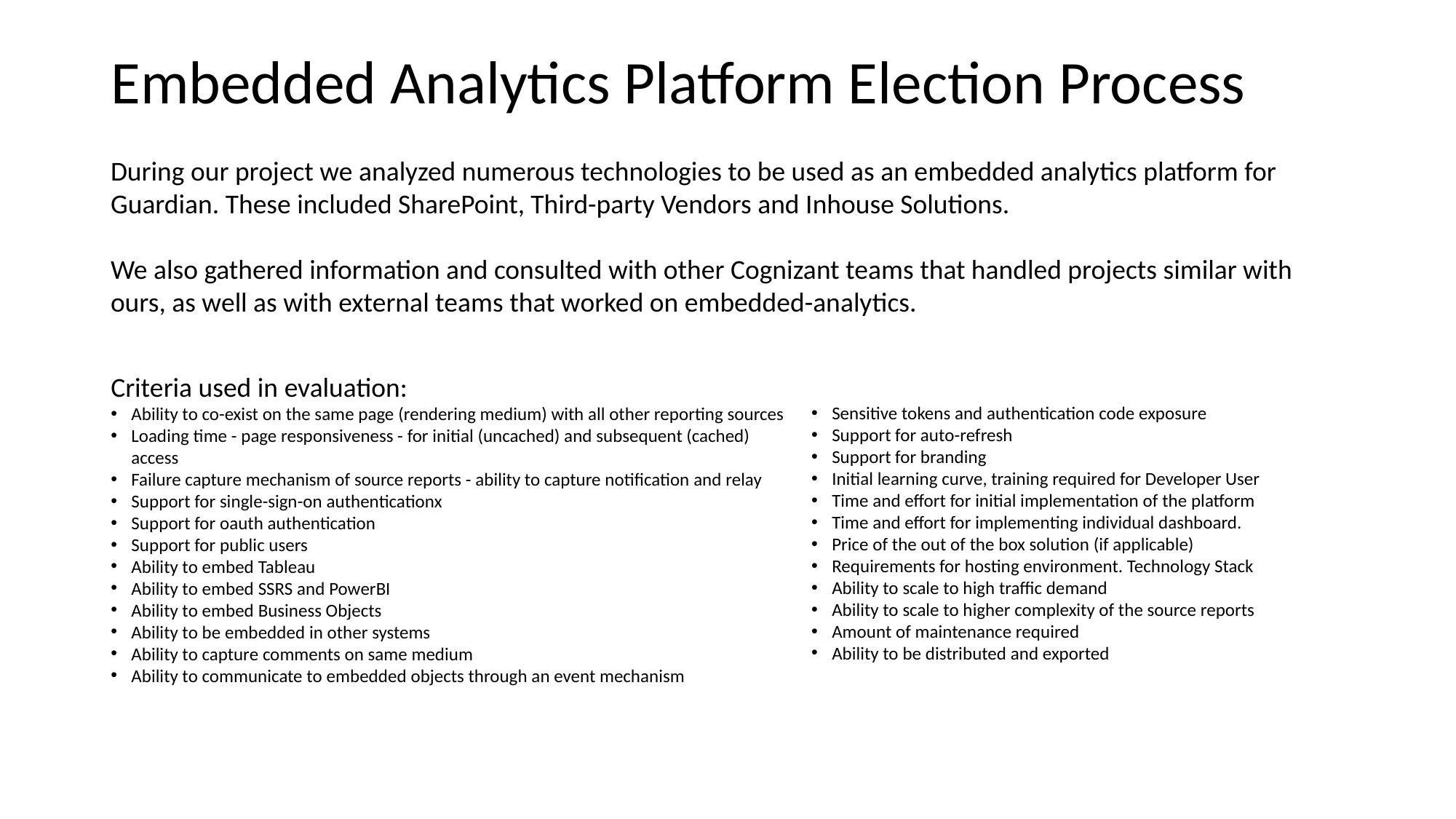

# Embedded Analytics Platform Election Process
During our project we analyzed numerous technologies to be used as an embedded analytics platform for Guardian. These included SharePoint, Third-party Vendors and Inhouse Solutions.

We also gathered information and consulted with other Cognizant teams that handled projects similar with ours, as well as with external teams that worked on embedded-analytics.

Criteria used in evaluation:
Ability to co-exist on the same page (rendering medium) with all other reporting sources
Loading time - page responsiveness - for initial (uncached) and subsequent (cached) access
Failure capture mechanism of source reports - ability to capture notification and relay
Support for single-sign-on authenticationx
Support for oauth authentication
Support for public users
Ability to embed Tableau
Ability to embed SSRS and PowerBI
Ability to embed Business Objects
Ability to be embedded in other systems
Ability to capture comments on same medium
Ability to communicate to embedded objects through an event mechanism

Sensitive tokens and authentication code exposure
Support for auto-refresh
Support for branding
Initial learning curve, training required for Developer User
Time and effort for initial implementation of the platform
Time and effort for implementing individual dashboard.
Price of the out of the box solution (if applicable)
Requirements for hosting environment. Technology Stack
Ability to scale to high traffic demand
Ability to scale to higher complexity of the source reports
Amount of maintenance required
Ability to be distributed and exported